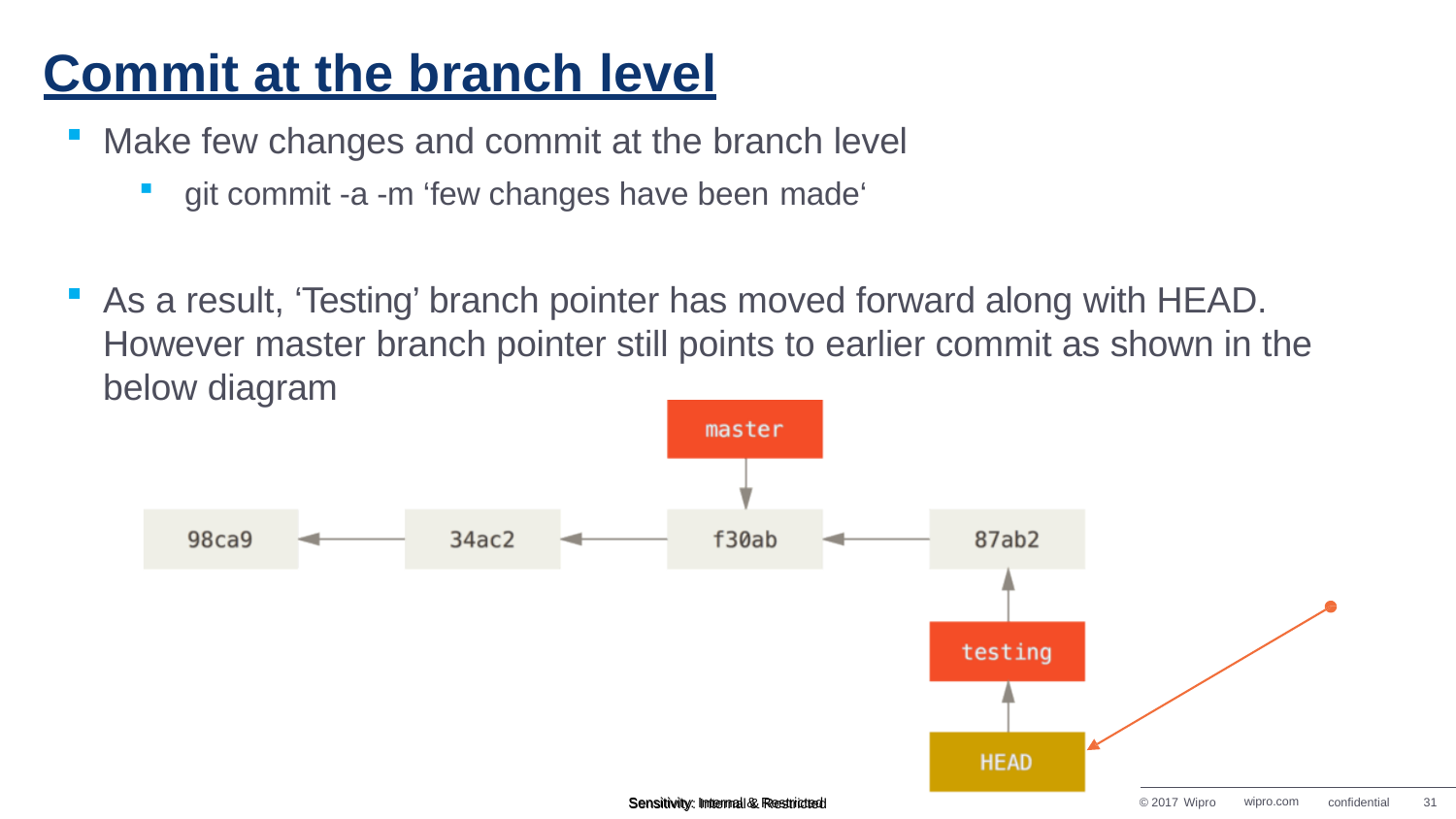

# Commit at the branch level
Make few changes and commit at the branch level
git commit -a -m ‘few changes have been made‘

As a result, ‘Testing’ branch pointer has moved forward along with HEAD.  However master branch pointer still points to earlier commit as shown in the  below diagram

© 2017 Wipro
wipro.com
confidential
31
Sensitivity: Internal & Restricted